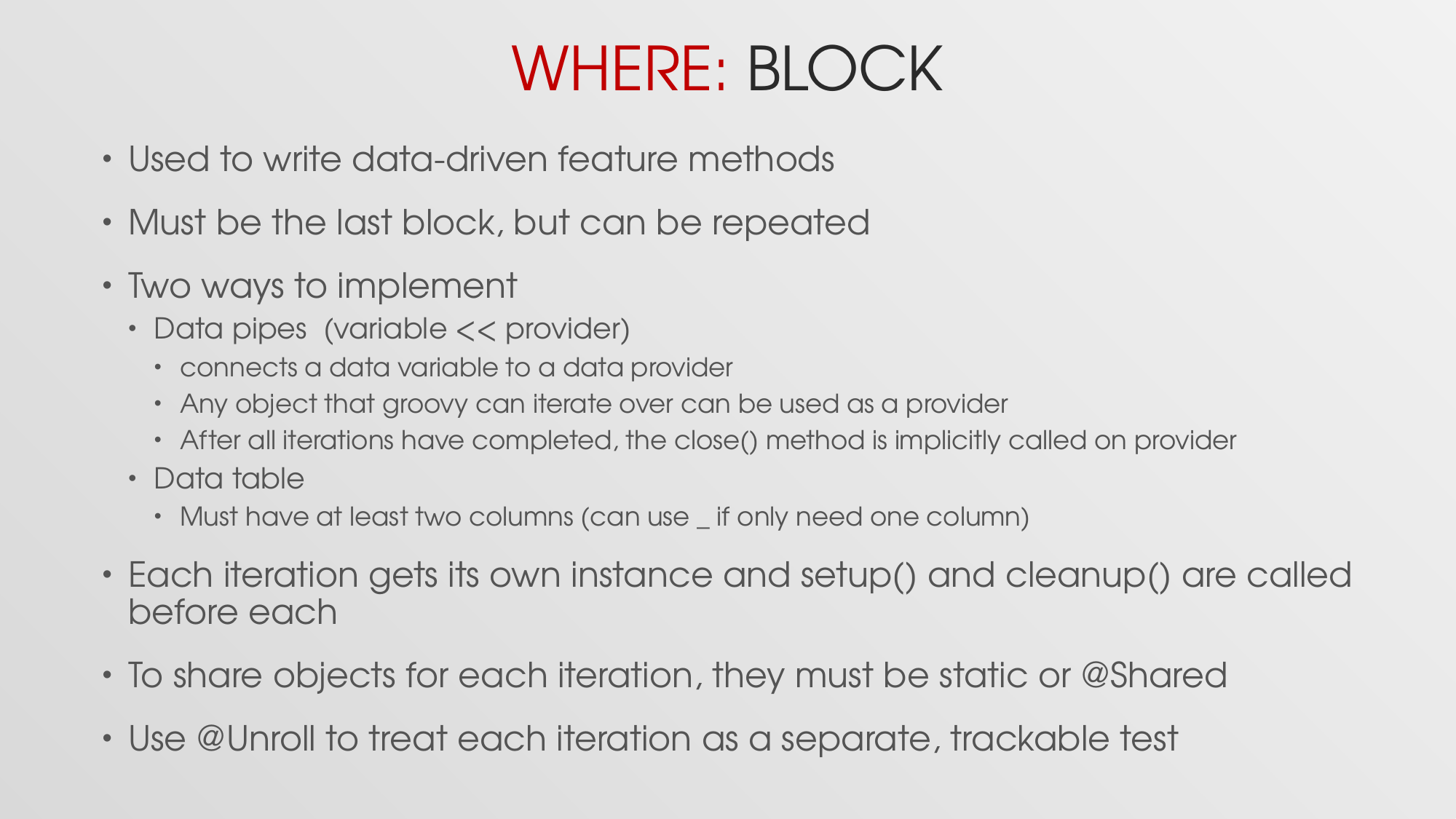

# where: block
Used to write data-driven feature methods
Must be the last block, but can be repeated
Two ways to implement
Data pipes  (variable << provider)
connects a data variable to a data provider
Any object that groovy can iterate over can be used as a provider
After all iterations have completed, the close() method is implicitly called on provider
Data table
Must have at least two columns (can use _ if only need one column)
Each iteration gets its own instance and setup() and cleanup() are called before each
To share objects for each iteration, they must be static or @Shared
Use @Unroll to treat each iteration as a separate, trackable test